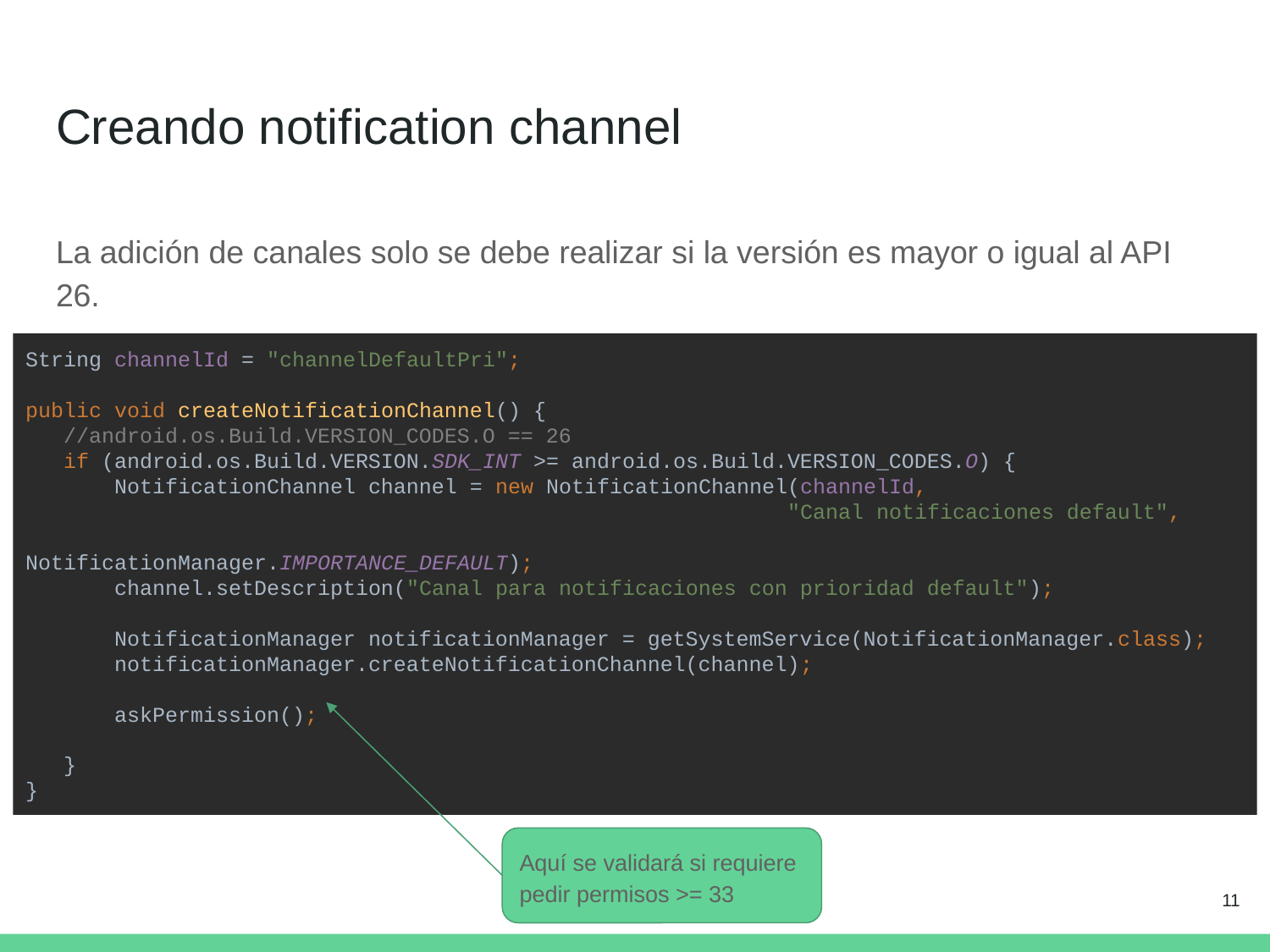

# Creando notification channel
La adición de canales solo se debe realizar si la versión es mayor o igual al API 26.
String channelId = "channelDefaultPri";

public void createNotificationChannel() {
   //android.os.Build.VERSION_CODES.O == 26
   if (android.os.Build.VERSION.SDK_INT >= android.os.Build.VERSION_CODES.O) {
       NotificationChannel channel = new NotificationChannel(channelId,
                                               		"Canal notificaciones default",
                                               		NotificationManager.IMPORTANCE_DEFAULT);
       channel.setDescription("Canal para notificaciones con prioridad default");

       NotificationManager notificationManager = getSystemService(NotificationManager.class);
       notificationManager.createNotificationChannel(channel);

       askPermission();

   }
}
Aquí se validará si requiere pedir permisos >= 33
11